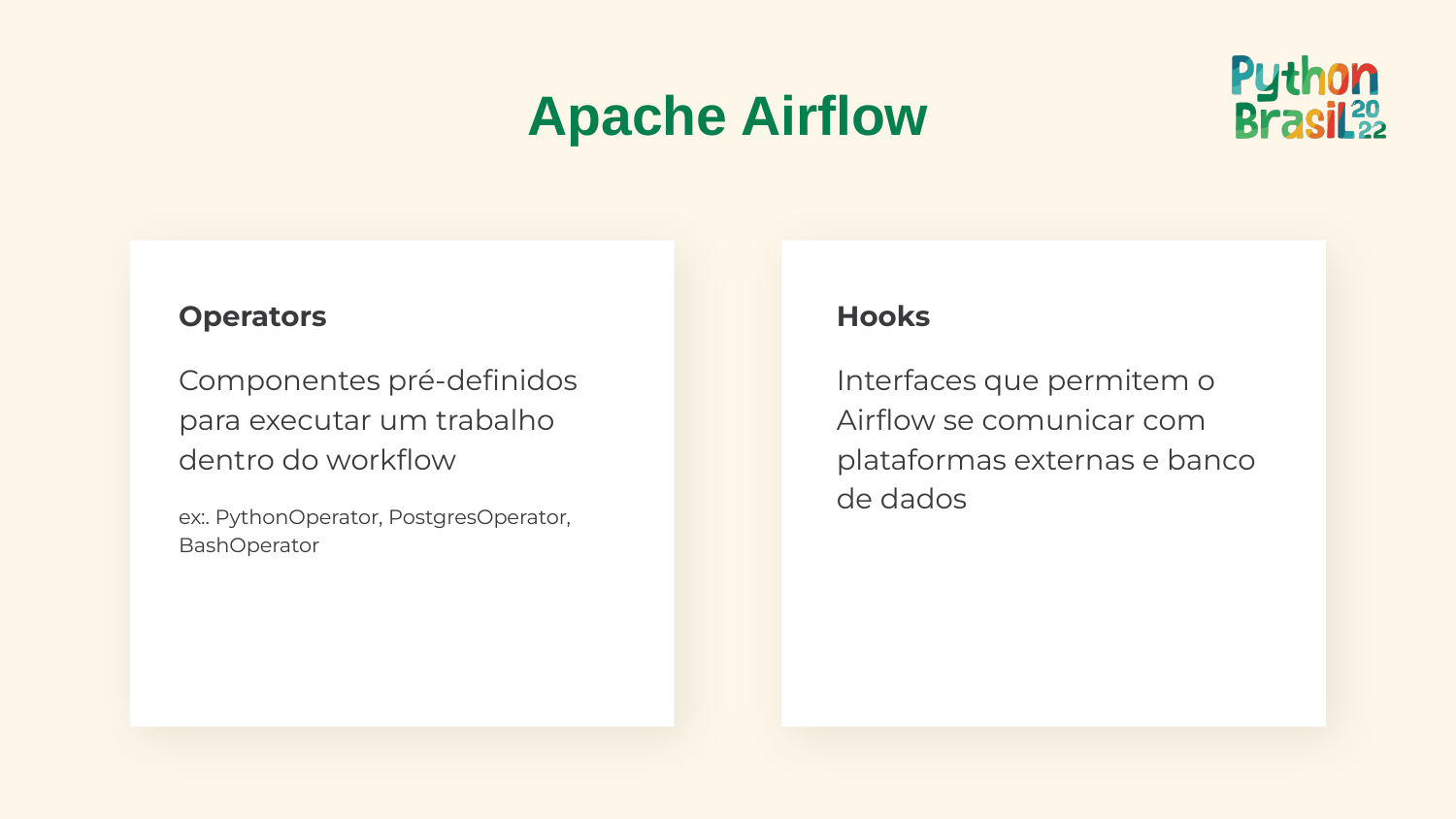

# Apache Airflow
Operators
Componentes pré-definidos para executar um trabalho dentro do workflow
ex:. PythonOperator, PostgresOperator, BashOperator

Hooks
Interfaces que permitem o Airflow se comunicar com plataformas externas e banco de dados